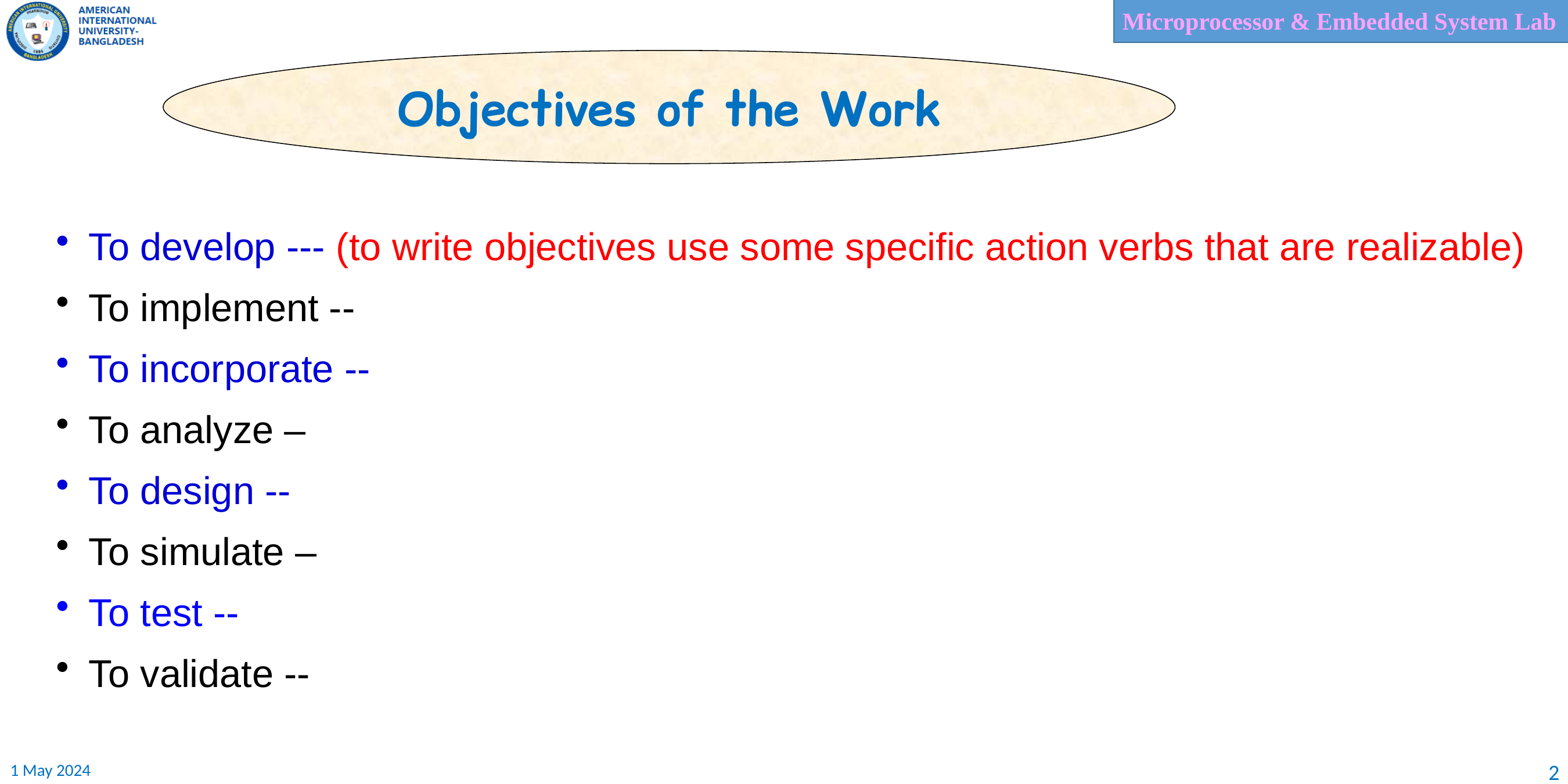

Objectives of the Work
To develop --- (to write objectives use some specific action verbs that are realizable)
To implement --
To incorporate --
To analyze –
To design --
To simulate –
To test --
To validate --
2